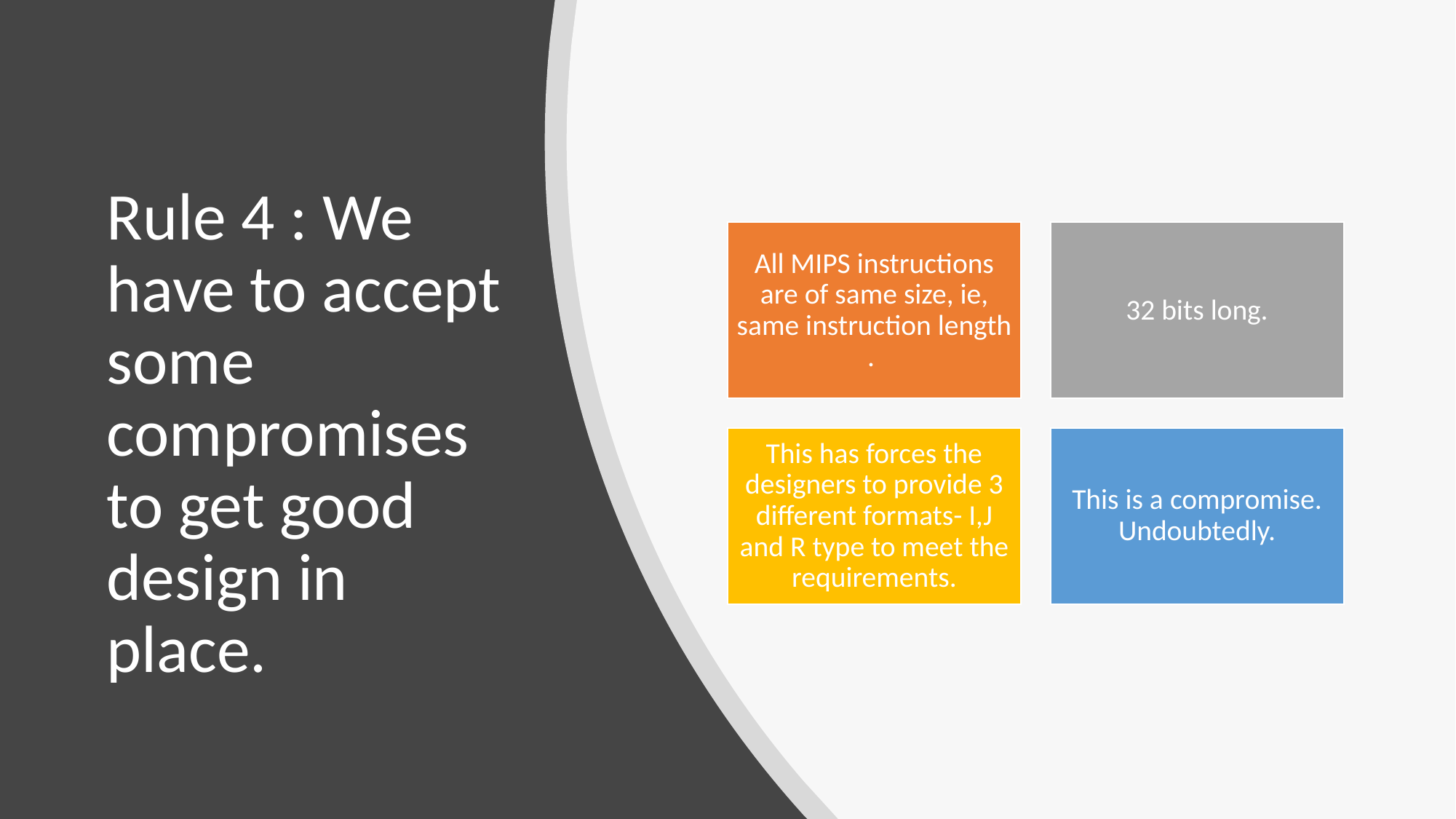

All MIPS instructions are of same size, ie, same instruction length .
32 bits long.
This has forces the designers to provide 3 different formats- I,J and R type to meet the requirements.
This is a compromise. Undoubtedly.
# Rule 4 : We have to accept some compromises to get good design in place.